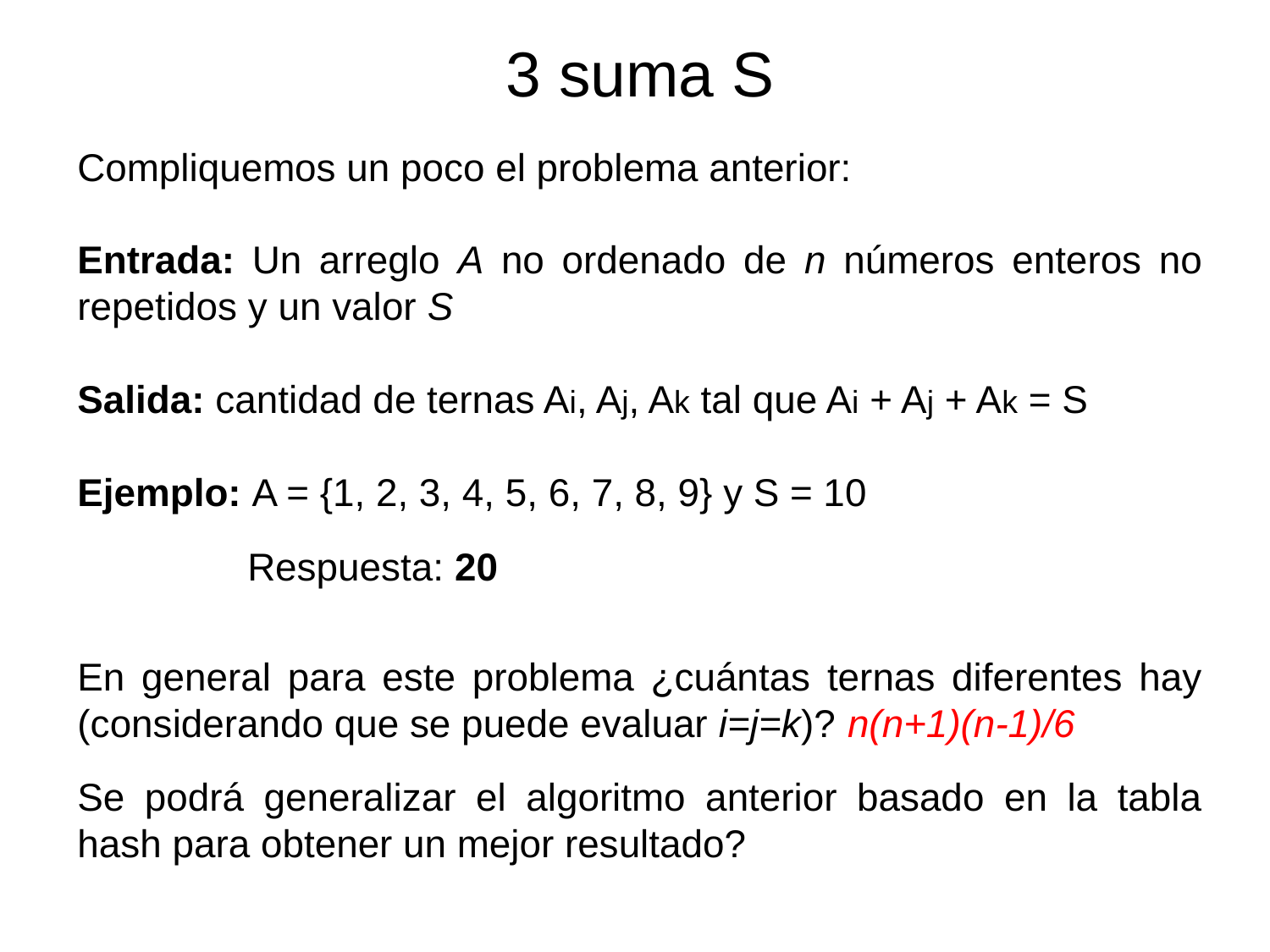

3 suma S
Compliquemos un poco el problema anterior:

Entrada: Un arreglo A no ordenado de n números enteros no repetidos y un valor S

Salida: cantidad de ternas Ai, Aj, Ak tal que Ai + Aj + Ak = S

Ejemplo: A = {1, 2, 3, 4, 5, 6, 7, 8, 9} y S = 10
Respuesta: 20
En general para este problema ¿cuántas ternas diferentes hay (considerando que se puede evaluar i=j=k)?
n(n+1)(n-1)/6
Se podrá generalizar el algoritmo anterior basado en la tabla hash para obtener un mejor resultado?